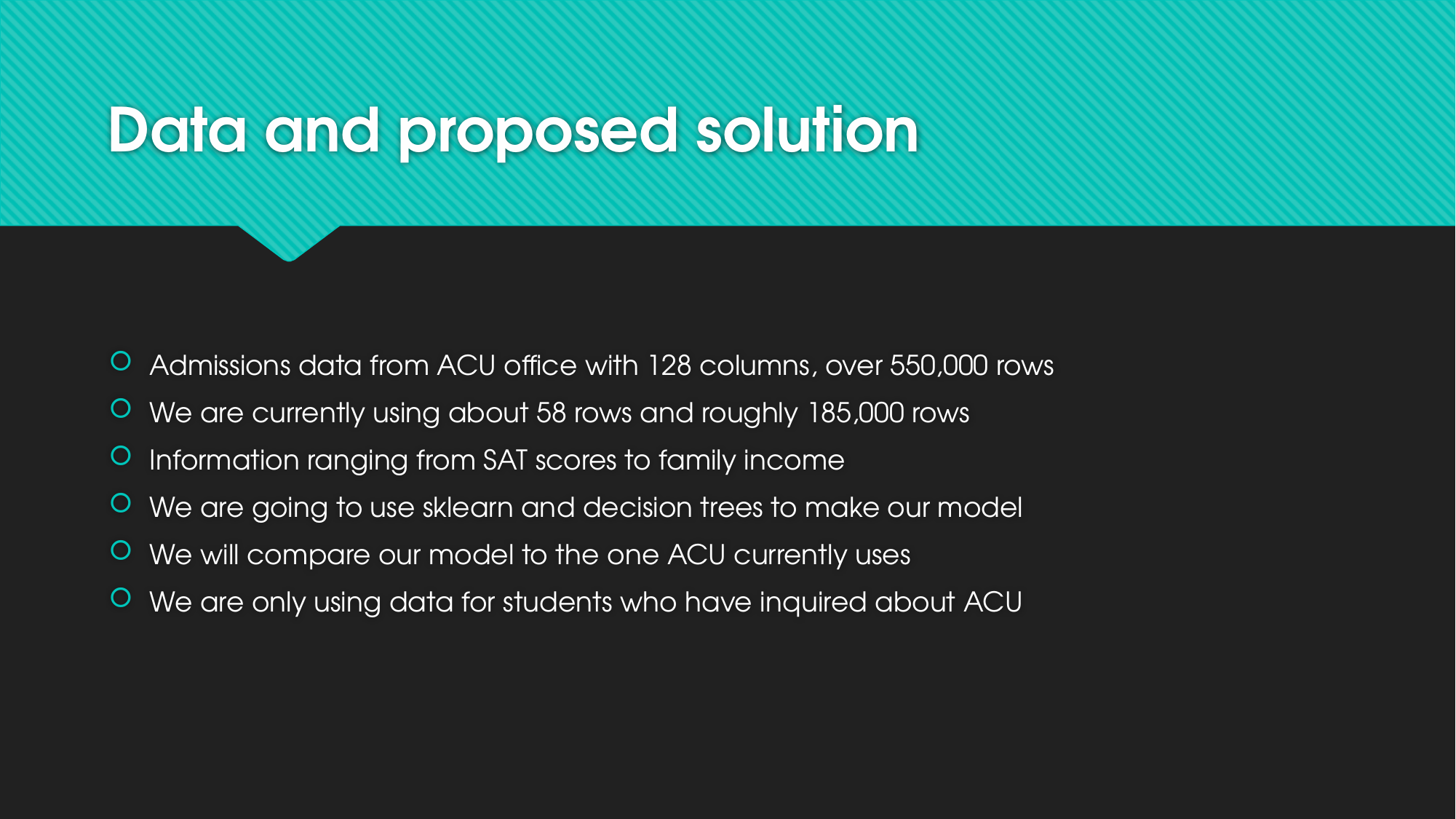

# Data and proposed solution
Admissions data from ACU office with 128 columns, over 550,000 rows
We are currently using about 58 rows and roughly 185,000 rows
Information ranging from SAT scores to family income
We are going to use sklearn and decision trees to make our model
We will compare our model to the one ACU currently uses
We are only using data for students who have inquired about ACU